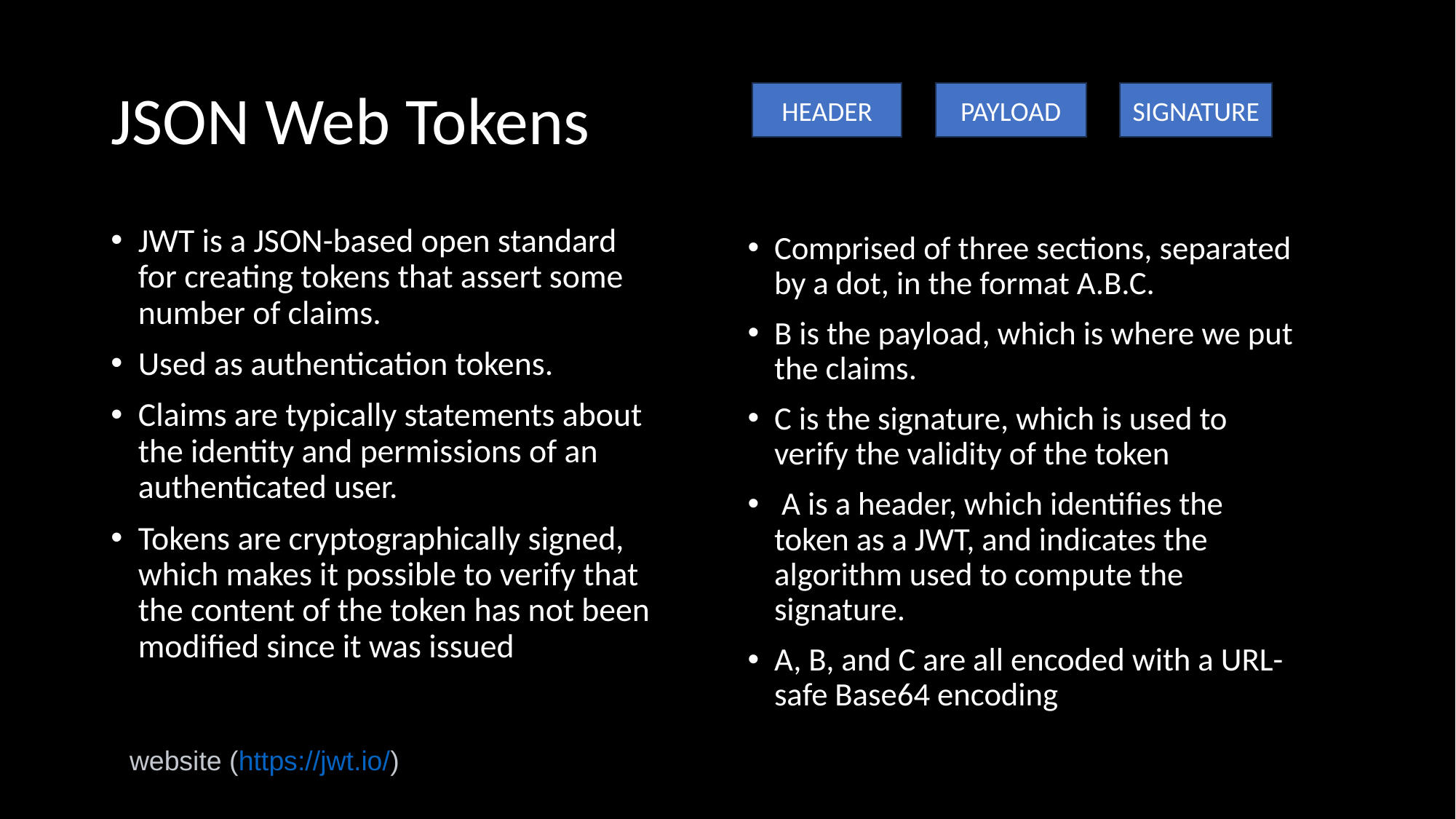

# JSON Web Tokens
HEADER
PAYLOAD
SIGNATURE
JWT is a JSON-based open standard for creating tokens that assert some number of claims.
Used as authentication tokens.
Claims are typically statements about the identity and permissions of an authenticated user.
Tokens are cryptographically signed, which makes it possible to verify that the content of the token has not been modified since it was issued
Comprised of three sections, separated by a dot, in the format A.B.C.
B is the payload, which is where we put the claims.
C is the signature, which is used to verify the validity of the token
 A is a header, which identifies the token as a JWT, and indicates the algorithm used to compute the signature.
A, B, and C are all encoded with a URL-safe Base64 encoding
website (https://jwt.io/)